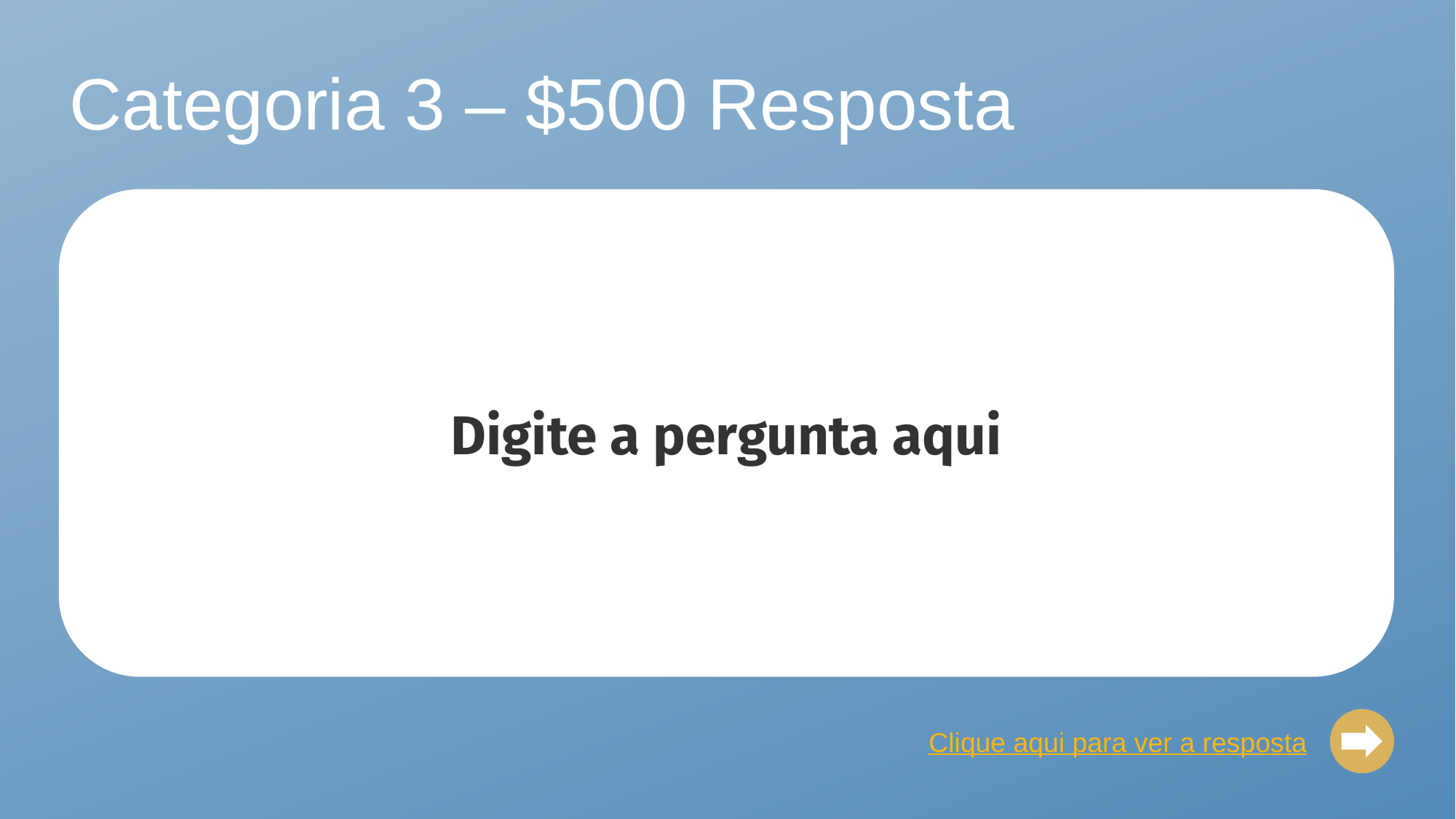

# Categoria 3 – $500 Resposta
Digite a pergunta aqui

Clique aqui para ver a resposta